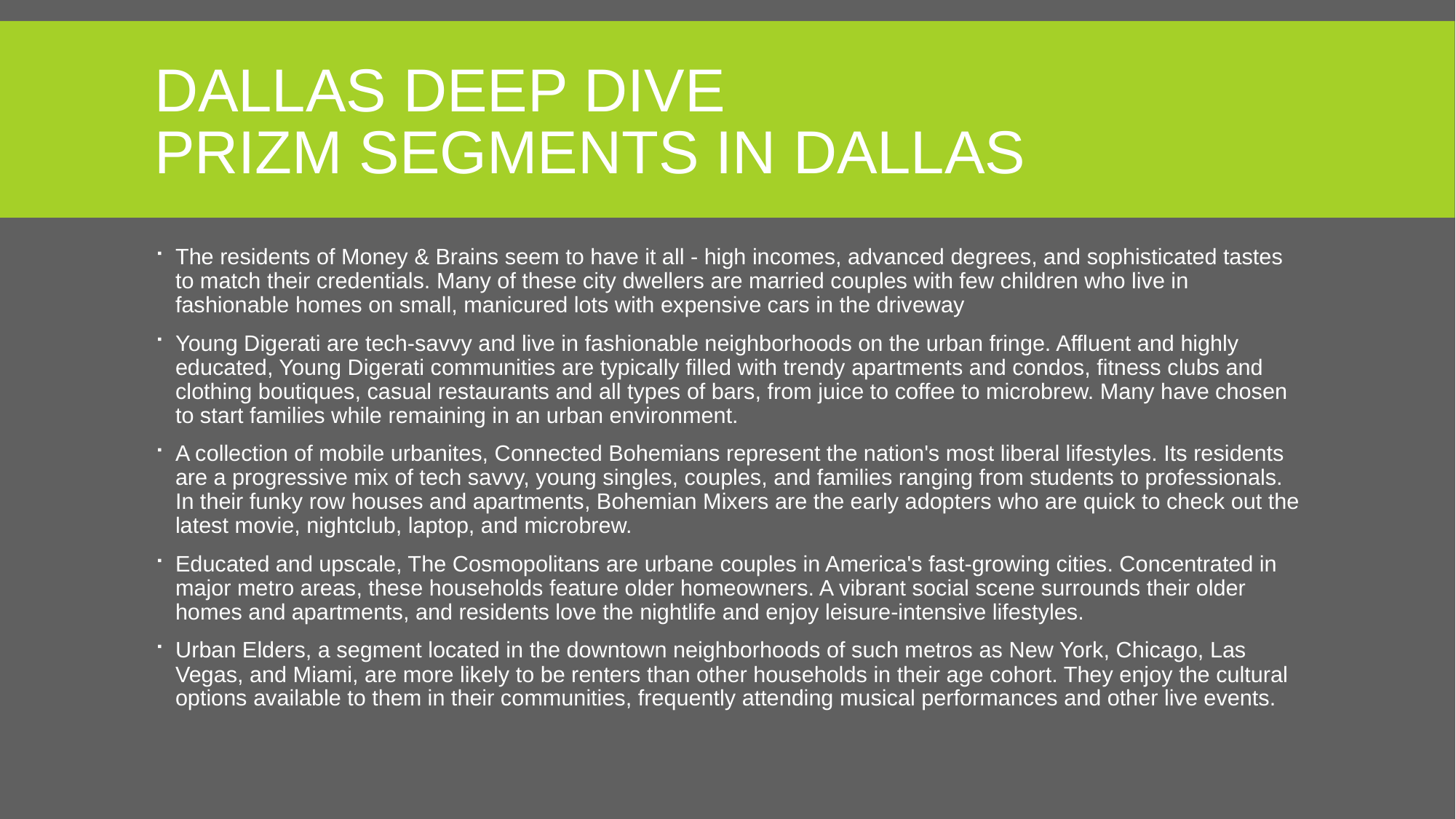

# Dallas Deep Dive Prizm Segments in Dallas
The residents of Money & Brains seem to have it all - high incomes, advanced degrees, and sophisticated tastes to match their credentials. Many of these city dwellers are married couples with few children who live in fashionable homes on small, manicured lots with expensive cars in the driveway
Young Digerati are tech-savvy and live in fashionable neighborhoods on the urban fringe. Affluent and highly educated, Young Digerati communities are typically filled with trendy apartments and condos, fitness clubs and clothing boutiques, casual restaurants and all types of bars, from juice to coffee to microbrew. Many have chosen to start families while remaining in an urban environment.
A collection of mobile urbanites, Connected Bohemians represent the nation's most liberal lifestyles. Its residents are a progressive mix of tech savvy, young singles, couples, and families ranging from students to professionals. In their funky row houses and apartments, Bohemian Mixers are the early adopters who are quick to check out the latest movie, nightclub, laptop, and microbrew.
Educated and upscale, The Cosmopolitans are urbane couples in America's fast-growing cities. Concentrated in major metro areas, these households feature older homeowners. A vibrant social scene surrounds their older homes and apartments, and residents love the nightlife and enjoy leisure-intensive lifestyles.
Urban Elders, a segment located in the downtown neighborhoods of such metros as New York, Chicago, Las Vegas, and Miami, are more likely to be renters than other households in their age cohort. They enjoy the cultural options available to them in their communities, frequently attending musical performances and other live events.